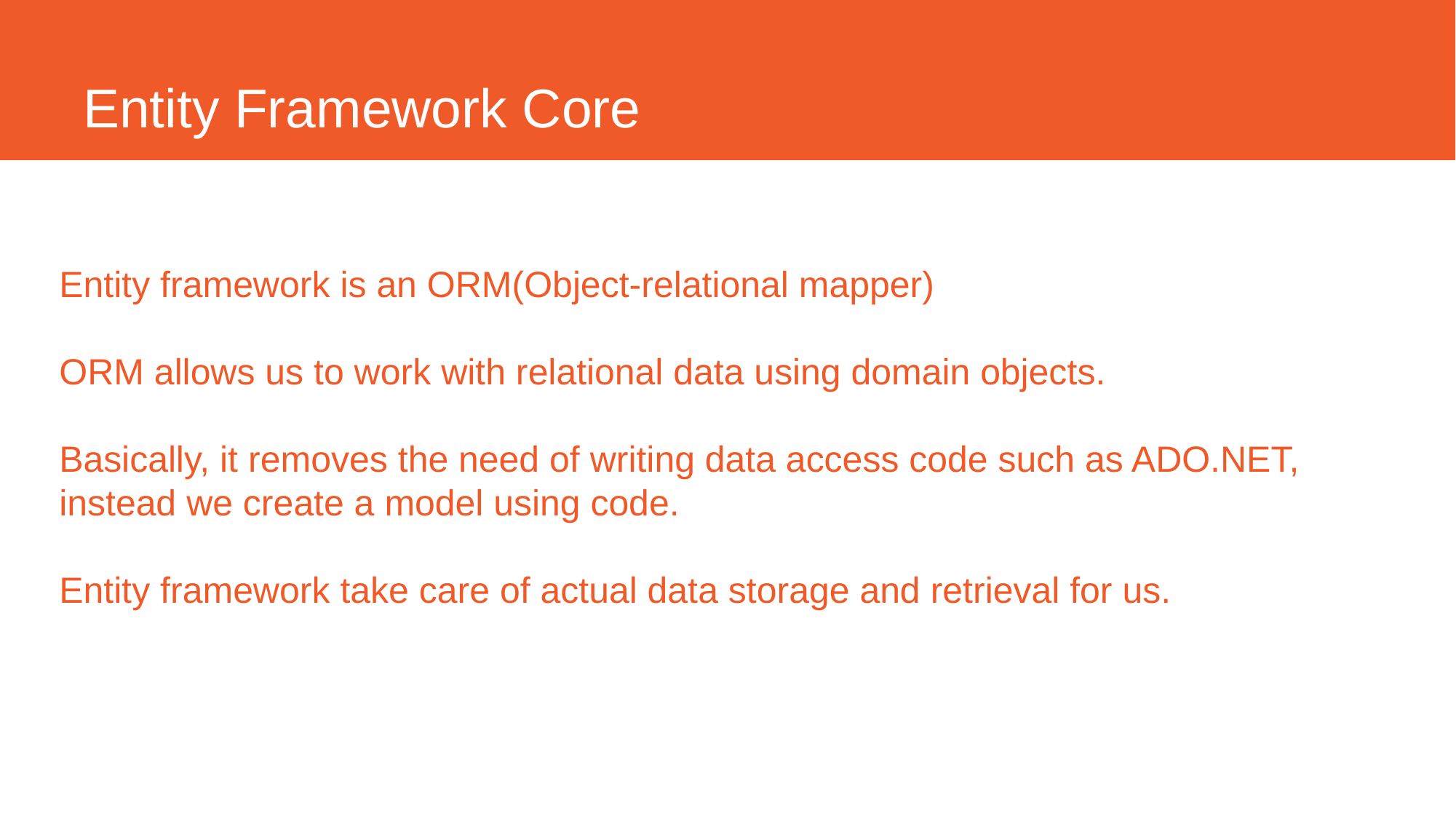

# Entity Framework Core
Entity framework is an ORM(Object-relational mapper)
ORM allows us to work with relational data using domain objects.
Basically, it removes the need of writing data access code such as ADO.NET, instead we create a model using code.
Entity framework take care of actual data storage and retrieval for us.